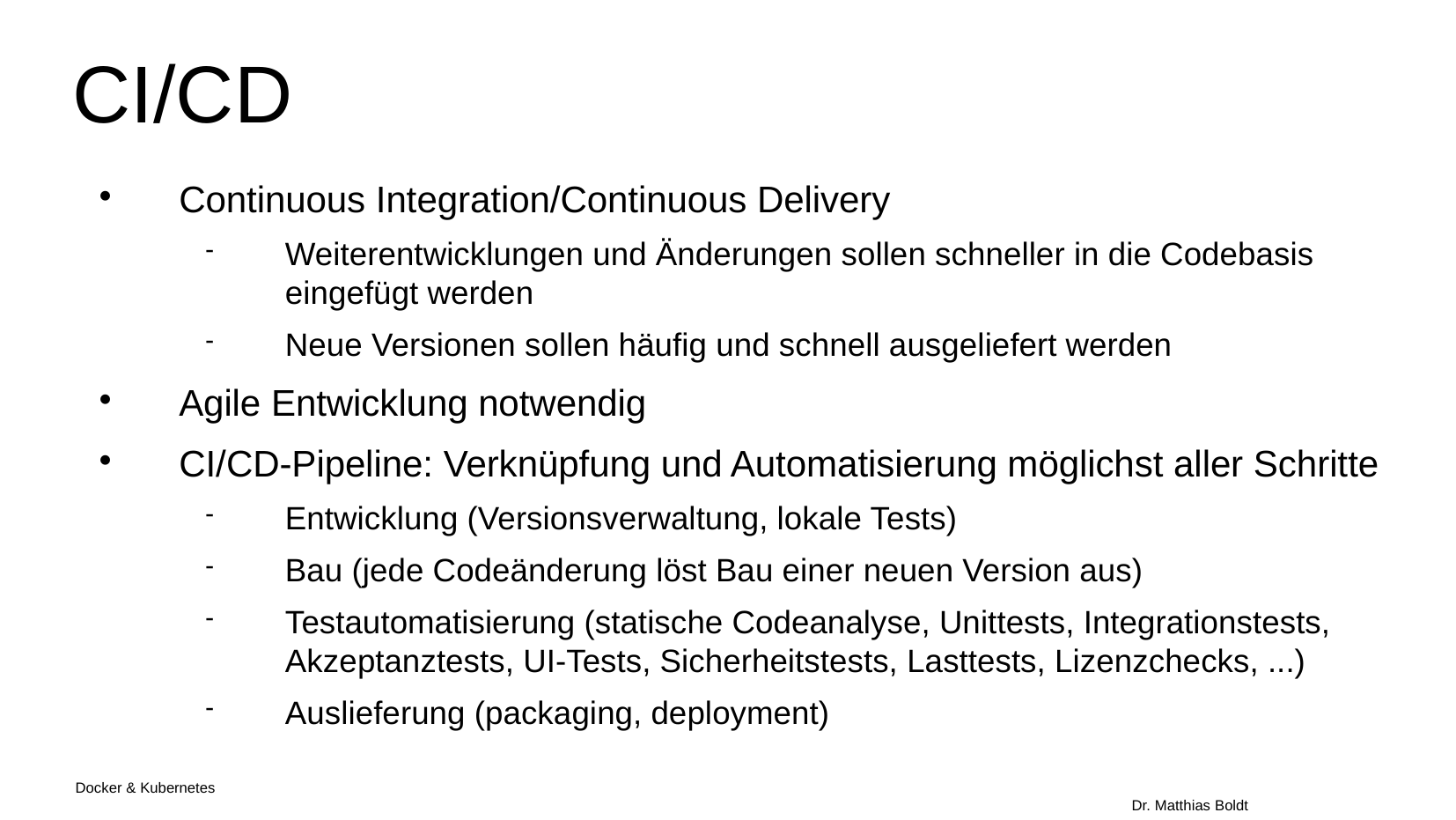

CI/CD
Continuous Integration/Continuous Delivery
Weiterentwicklungen und Änderungen sollen schneller in die Codebasis eingefügt werden
Neue Versionen sollen häufig und schnell ausgeliefert werden
Agile Entwicklung notwendig
CI/CD-Pipeline: Verknüpfung und Automatisierung möglichst aller Schritte
Entwicklung (Versionsverwaltung, lokale Tests)
Bau (jede Codeänderung löst Bau einer neuen Version aus)
Testautomatisierung (statische Codeanalyse, Unittests, Integrationstests, Akzeptanztests, UI-Tests, Sicherheitstests, Lasttests, Lizenzchecks, ...)
Auslieferung (packaging, deployment)
Docker & Kubernetes																Dr. Matthias Boldt